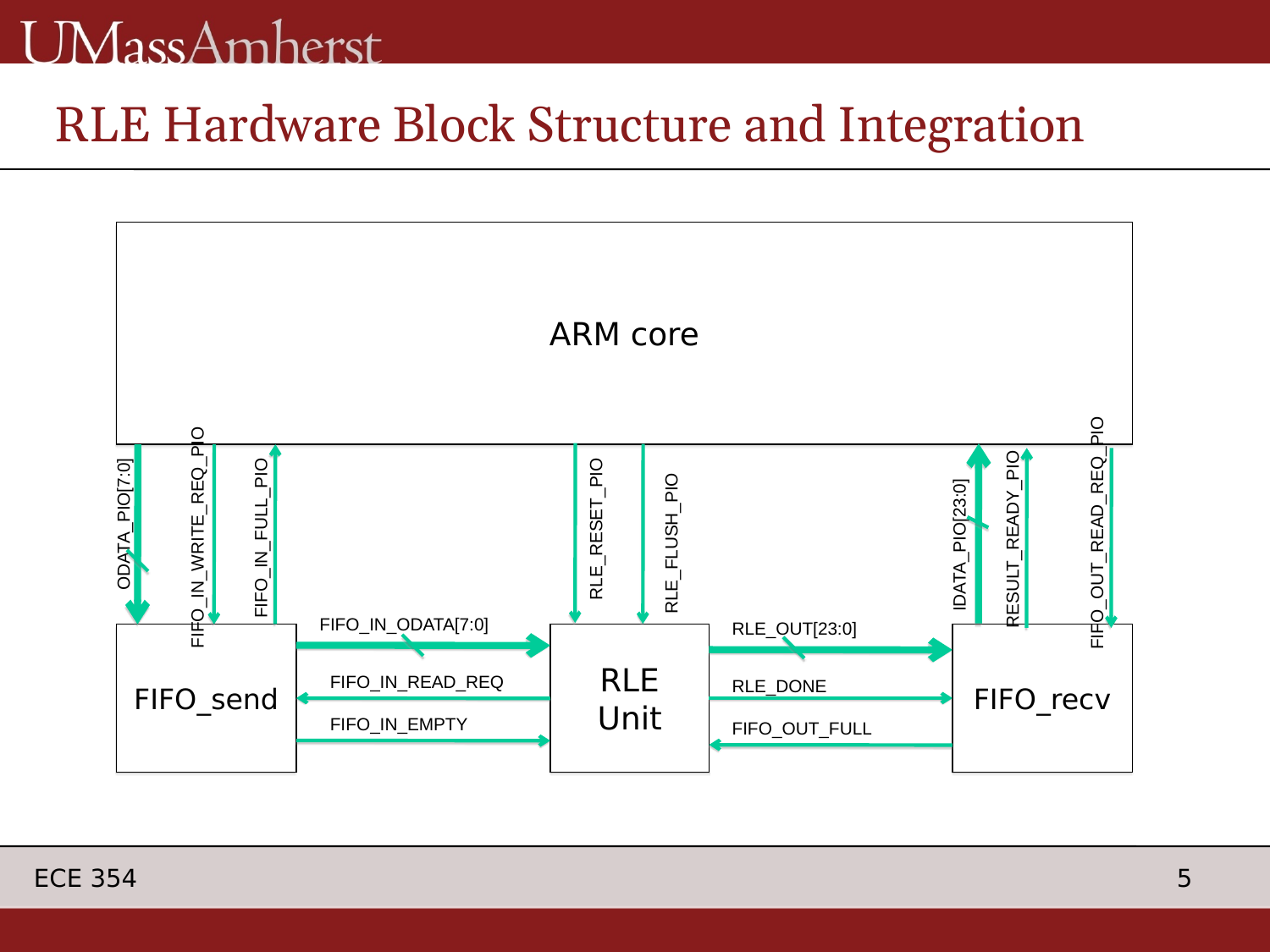

# RLE Hardware Block Structure and Integration
ARM core
ODATA_PIO[7:0]
RLE_RESET_PIO
FIFO_OUT_READ_REQ_PIO
FIFO_IN_WRITE_REQ_PIO
FIFO_IN_FULL_PIO
RESULT_READY_PIO
RLE_FLUSH_PIO
IDATA_PIO[23:0]
FIFO_IN_ODATA[7:0]
RLE_OUT[23:0]
FIFO_send
RLE Unit
FIFO_recv
FIFO_IN_READ_REQ
RLE_DONE
FIFO_IN_EMPTY
FIFO_OUT_FULL